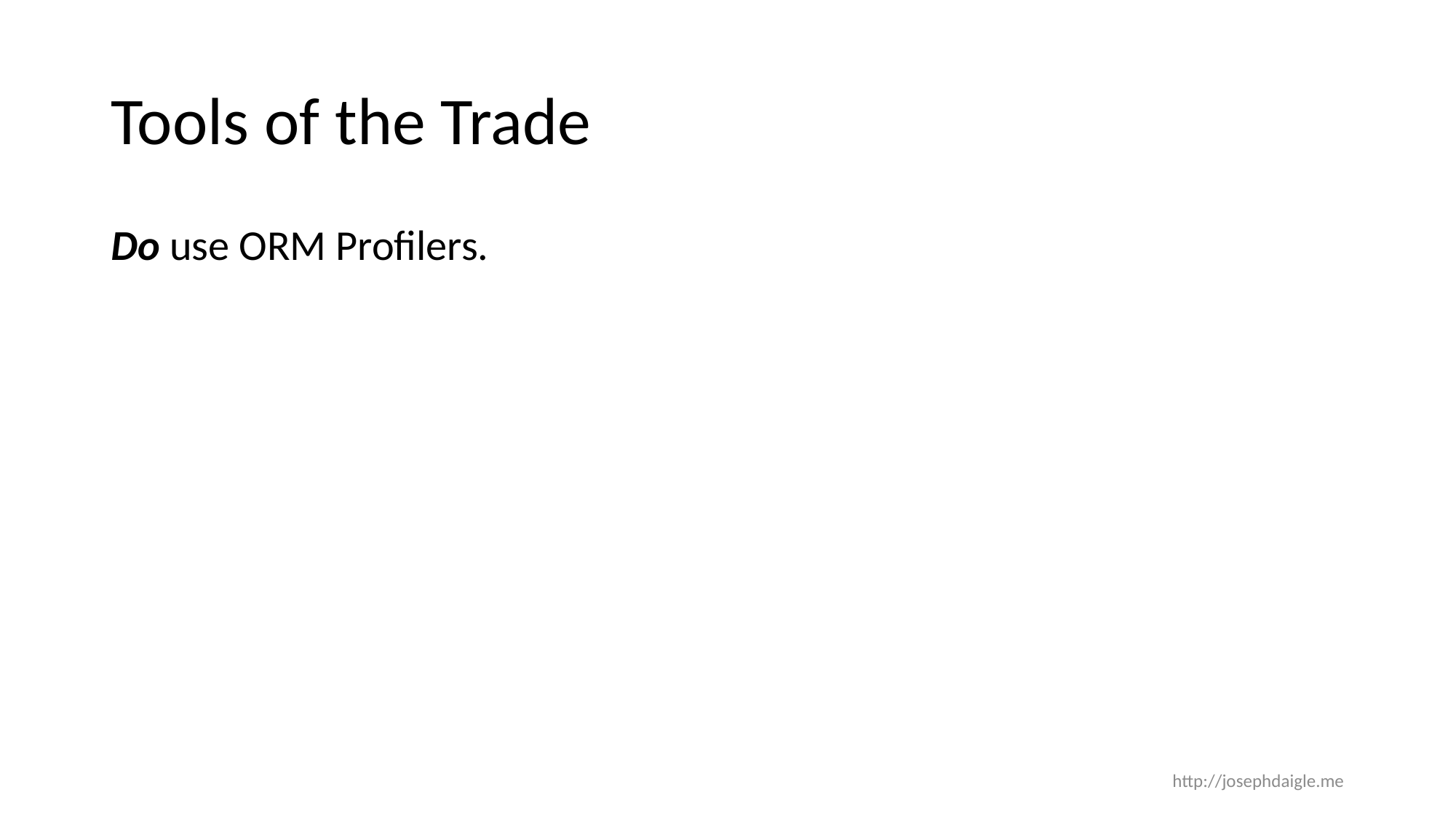

# Tools of the Trade
Do use ORM Profilers.
http://josephdaigle.me